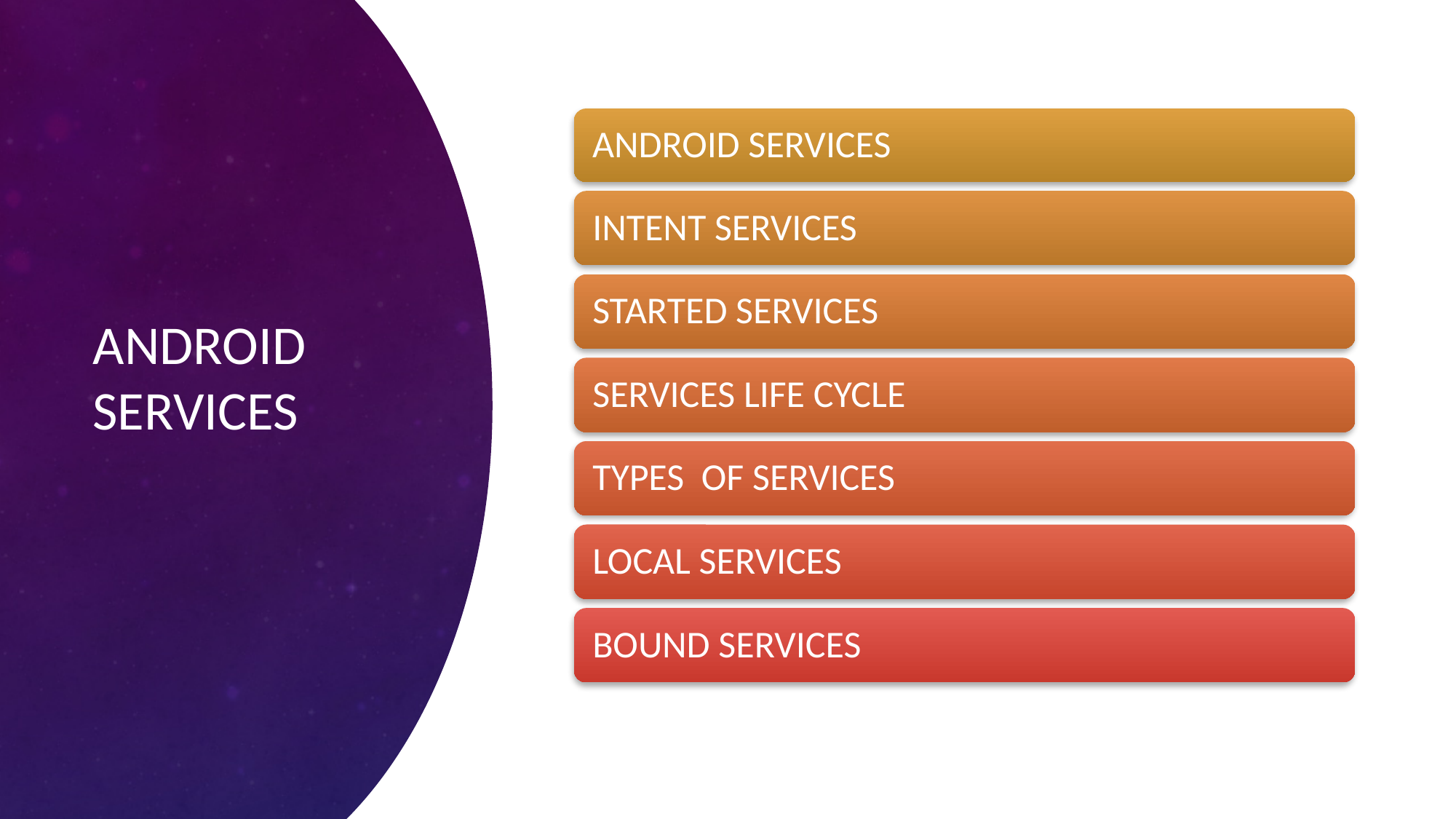

# ANDROID SERVICES
ANDROID SERVICES
INTENT SERVICES
STARTED SERVICES
SERVICES LIFE CYCLE
TYPES  OF SERVICES
LOCAL SERVICES
BOUND SERVICES